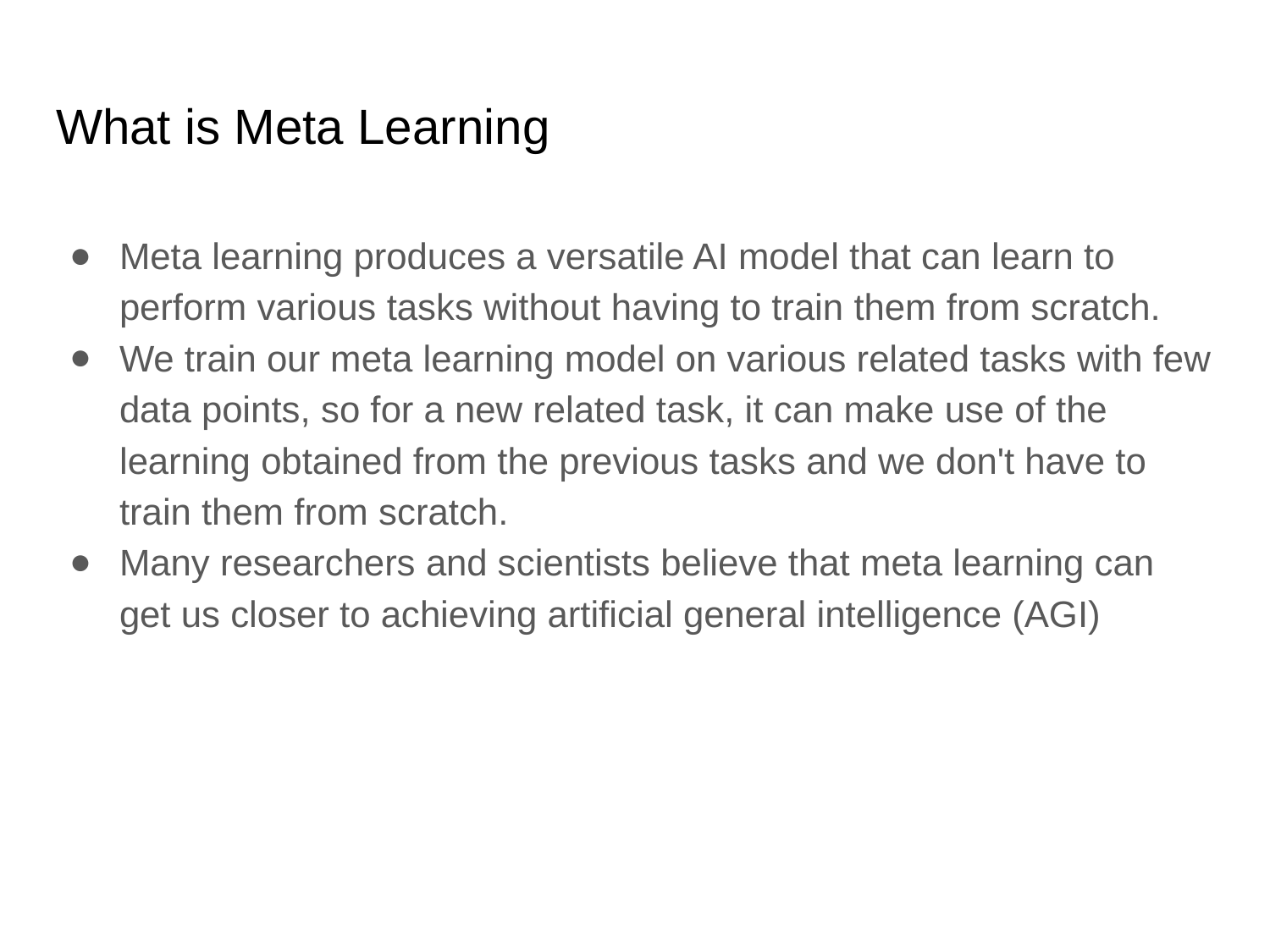

# What is Meta Learning
Meta learning produces a versatile AI model that can learn to perform various tasks without having to train them from scratch.
We train our meta learning model on various related tasks with few data points, so for a new related task, it can make use of the learning obtained from the previous tasks and we don't have to train them from scratch.
Many researchers and scientists believe that meta learning can get us closer to achieving artificial general intelligence (AGI)